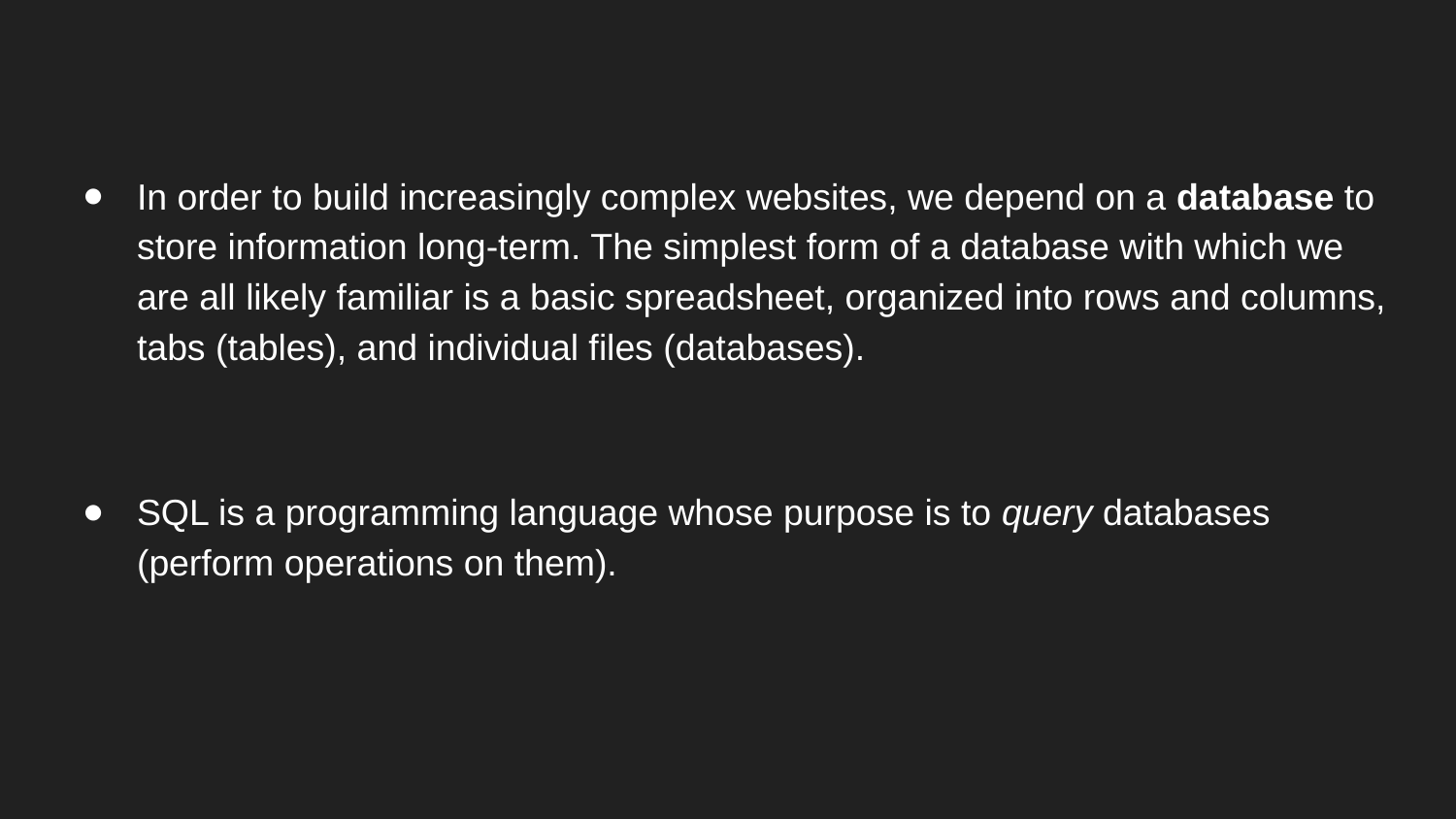

In order to build increasingly complex websites, we depend on a database to store information long-term. The simplest form of a database with which we are all likely familiar is a basic spreadsheet, organized into rows and columns, tabs (tables), and individual files (databases).

SQL is a programming language whose purpose is to query databases (perform operations on them).